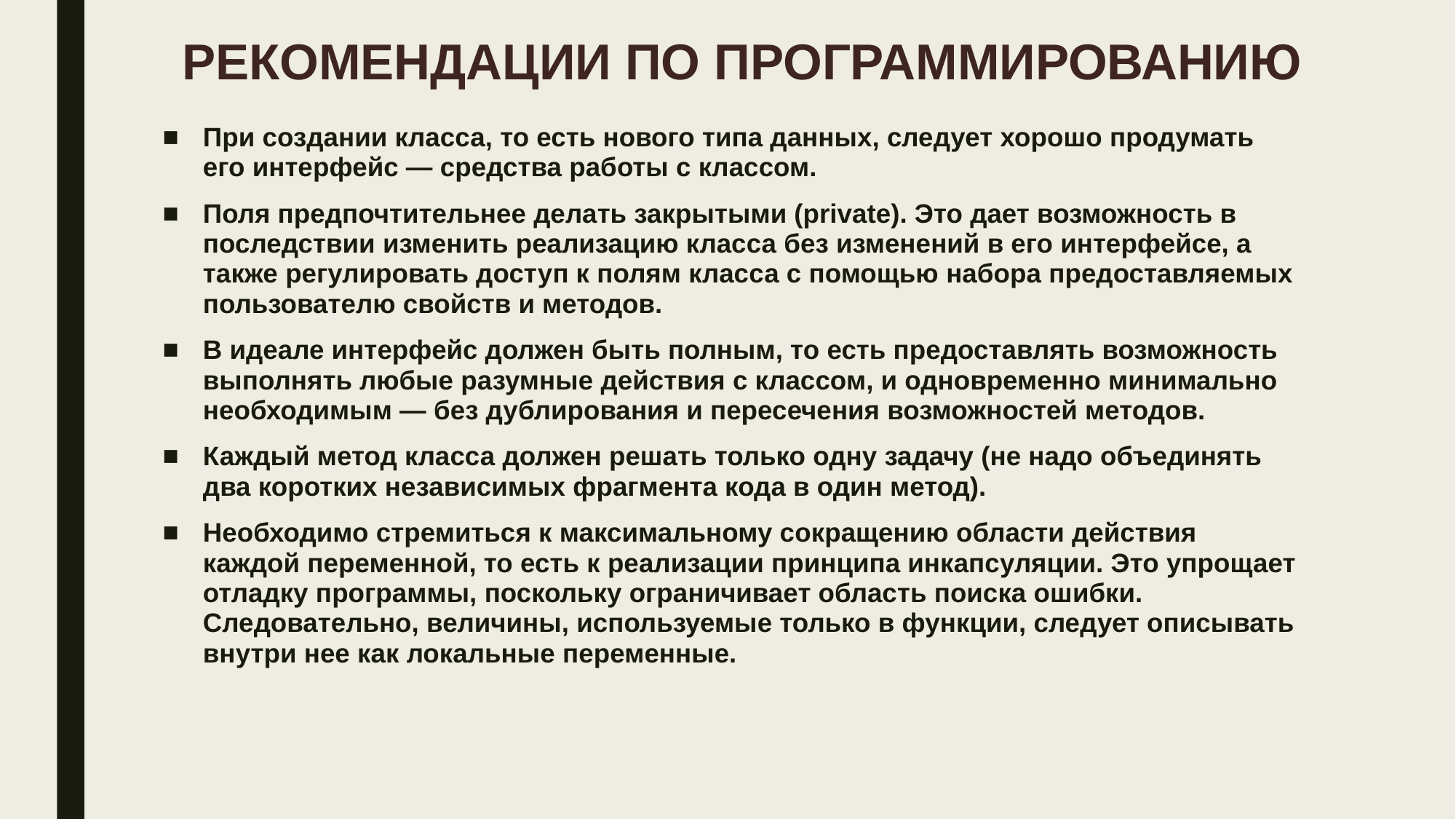

# РЕКОМЕНДАЦИИ ПО ПРОГРАММИРОВАНИЮ
При создании класса, то есть нового типа данных, следует хорошо продумать его интерфейс — средства работы с классом.
Поля предпочтительнее делать закрытыми (private). Это дает возможность в последствии изменить реализацию класса без изменений в его интерфейсе, а также регулировать доступ к полям класса с помощью набора предоставляемых пользователю свойств и методов.
В идеале интерфейс должен быть полным, то есть предоставлять возможность выполнять любые разумные действия с классом, и одновременно минимально необходимым — без дублирования и пересечения возможностей методов.
Каждый метод класса должен решать только одну задачу (не надо объединять два коротких независимых фрагмента кода в один метод).
Необходимо стремиться к максимальному сокращению области действия каждой переменной, то есть к реализации принципа инкапсуляции. Это упрощает отладку программы, поскольку ограничивает область поиска ошибки. Следовательно, величины, используемые только в функции, следует описывать внутри нее как локальные переменные.